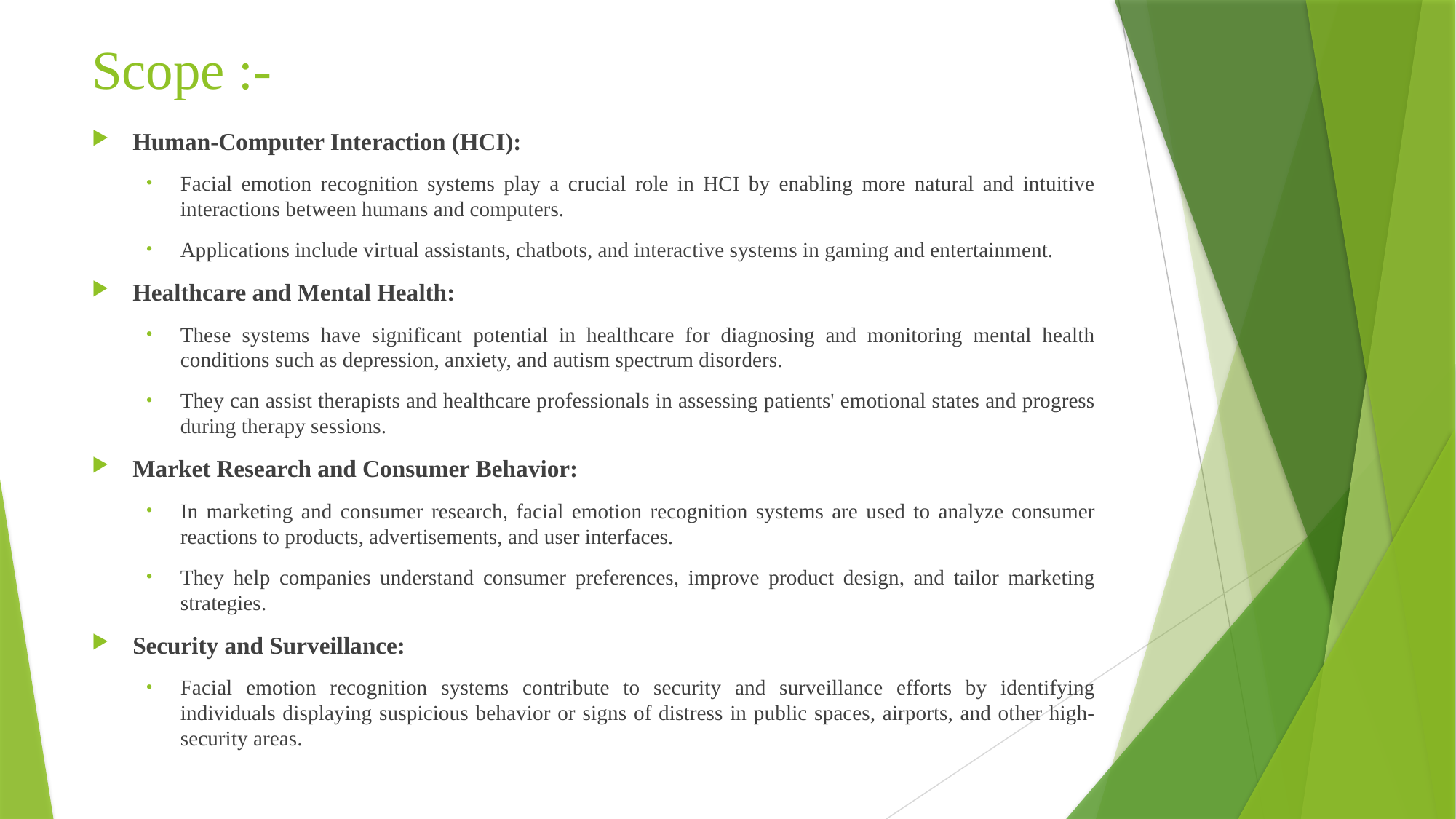

# Scope :-
Human-Computer Interaction (HCI):
Facial emotion recognition systems play a crucial role in HCI by enabling more natural and intuitive interactions between humans and computers.
Applications include virtual assistants, chatbots, and interactive systems in gaming and entertainment.
Healthcare and Mental Health:
These systems have significant potential in healthcare for diagnosing and monitoring mental health conditions such as depression, anxiety, and autism spectrum disorders.
They can assist therapists and healthcare professionals in assessing patients' emotional states and progress during therapy sessions.
Market Research and Consumer Behavior:
In marketing and consumer research, facial emotion recognition systems are used to analyze consumer reactions to products, advertisements, and user interfaces.
They help companies understand consumer preferences, improve product design, and tailor marketing strategies.
Security and Surveillance:
Facial emotion recognition systems contribute to security and surveillance efforts by identifying individuals displaying suspicious behavior or signs of distress in public spaces, airports, and other high-security areas.